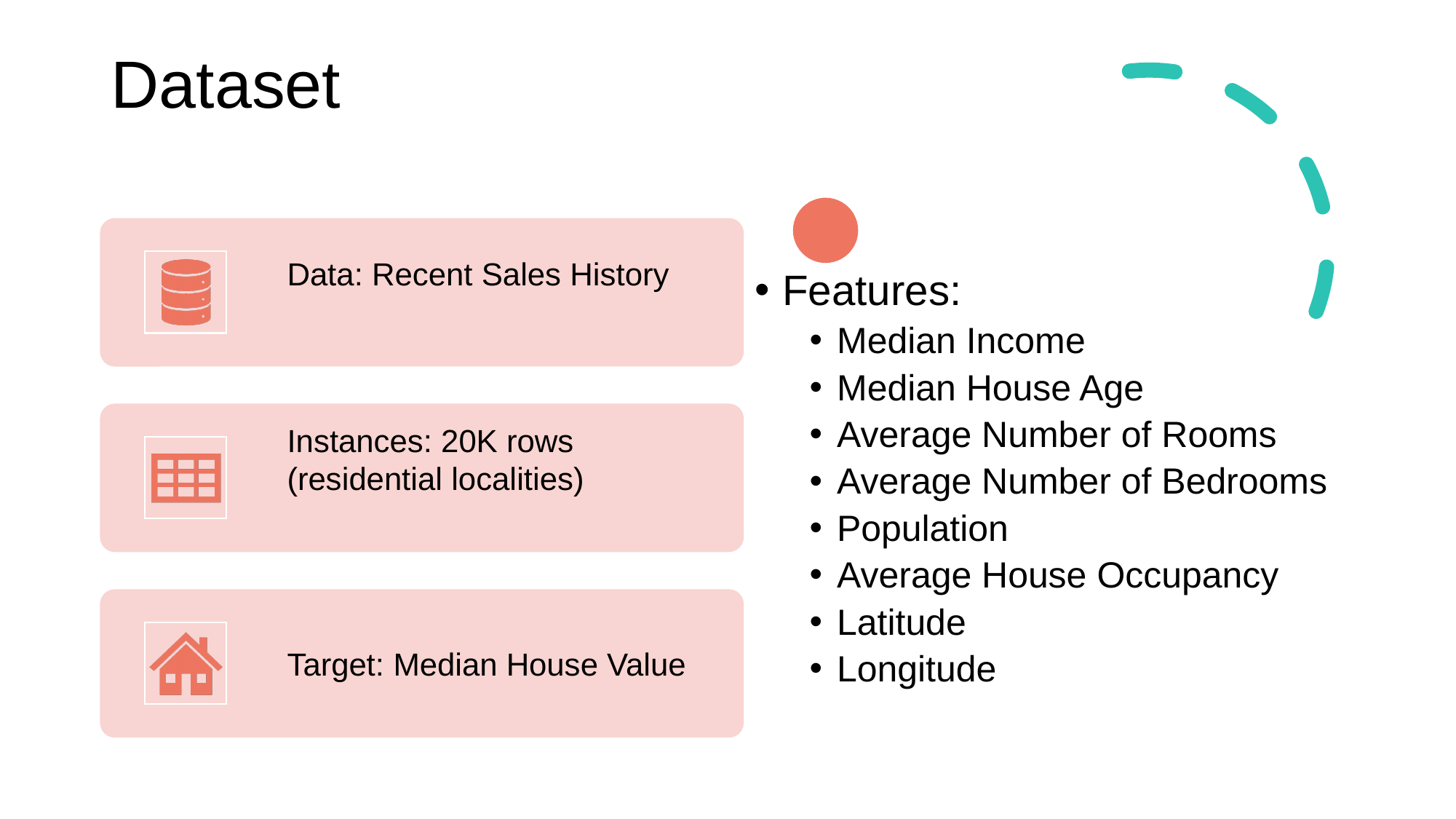

# Dataset

Data: Recent Sales History
Instances: 20K rows (residential localities)
Target: Median House Value
Features:
Median Income
Median House Age
Average Number of Rooms
Average Number of Bedrooms
Population
Average House Occupancy
Latitude
Longitude